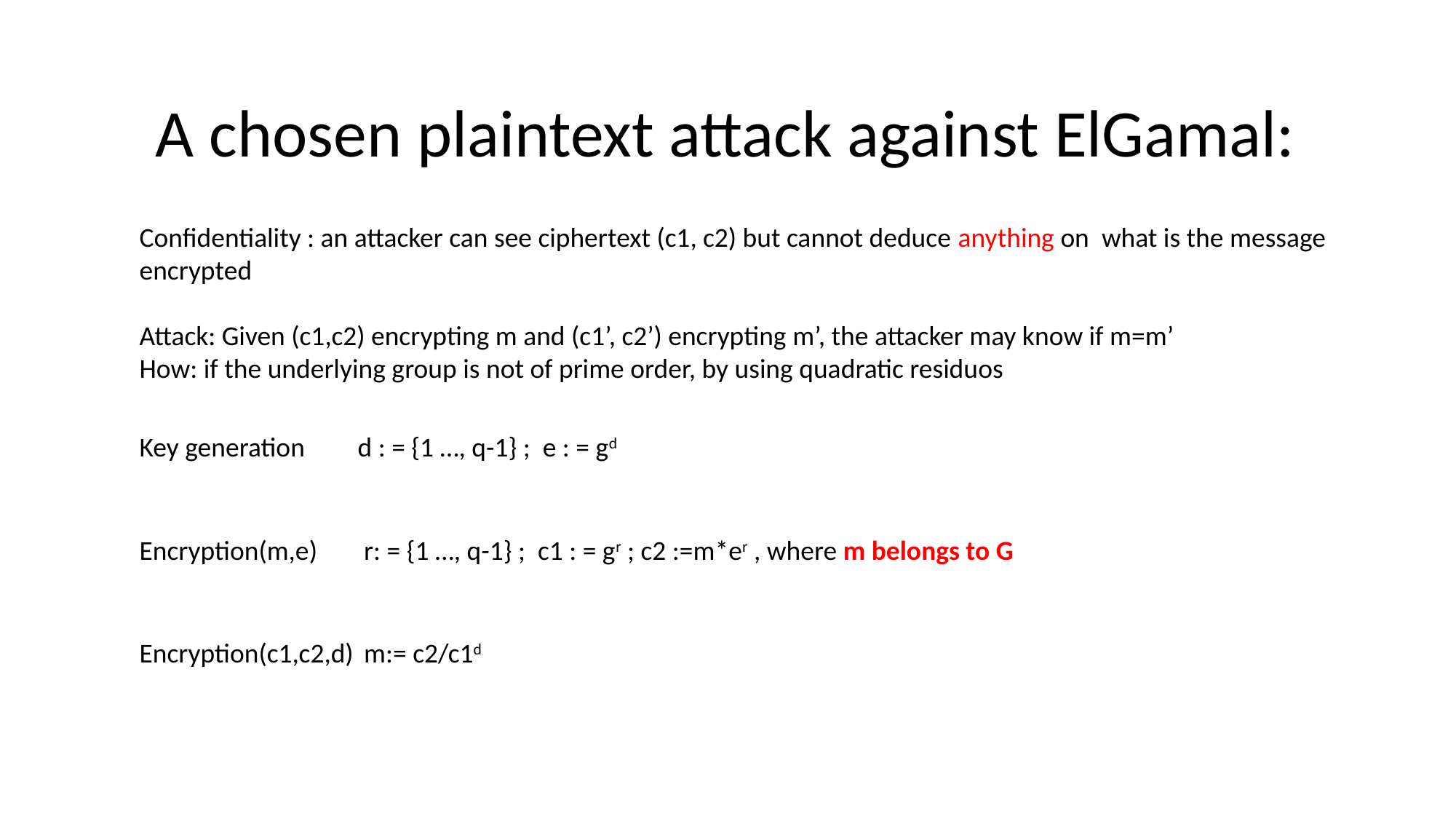

# A chosen plaintext attack against ElGamal:
Confidentiality : an attacker can see ciphertext (c1, c2) but cannot deduce anything on  what is the message encrypted

Attack: Given (c1,c2) encrypting m and (c1’, c2’) encrypting m’, the attacker may know if m=m’
How: if the underlying group is not of prime order, by using quadratic residuos

Key generation	d : = {1 …, q-1} ;  e : = gd
Encryption(m,e)	 r: = {1 …, q-1} ;  c1 : = gr ; c2 :=m*er , where m belongs to G
Encryption(c1,c2,d)	 m:= c2/c1d